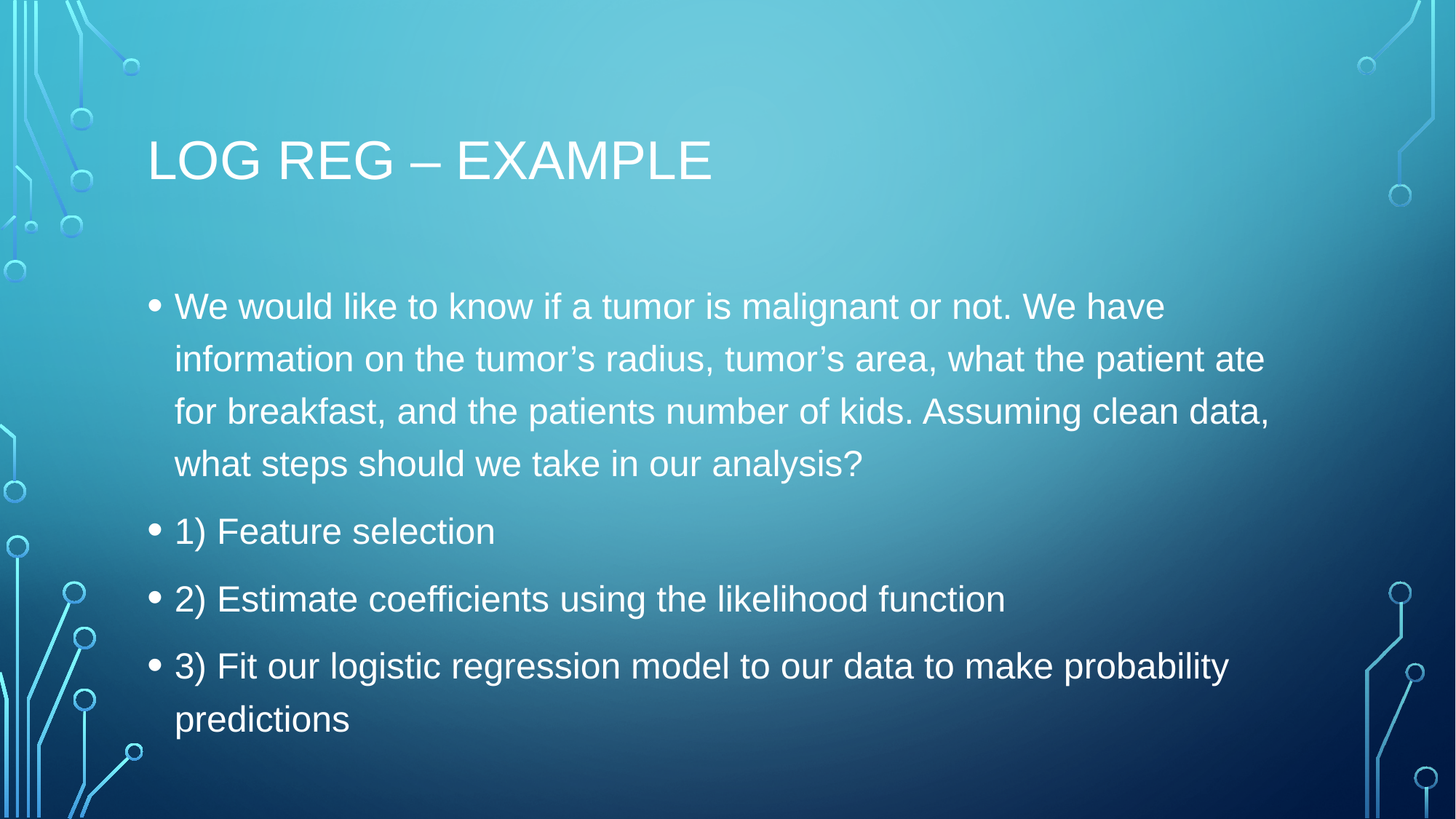

# Log Reg – Example
We would like to know if a tumor is malignant or not. We have information on the tumor’s radius, tumor’s area, what the patient ate for breakfast, and the patients number of kids. Assuming clean data, what steps should we take in our analysis?
1) Feature selection
2) Estimate coefficients using the likelihood function
3) Fit our logistic regression model to our data to make probability predictions